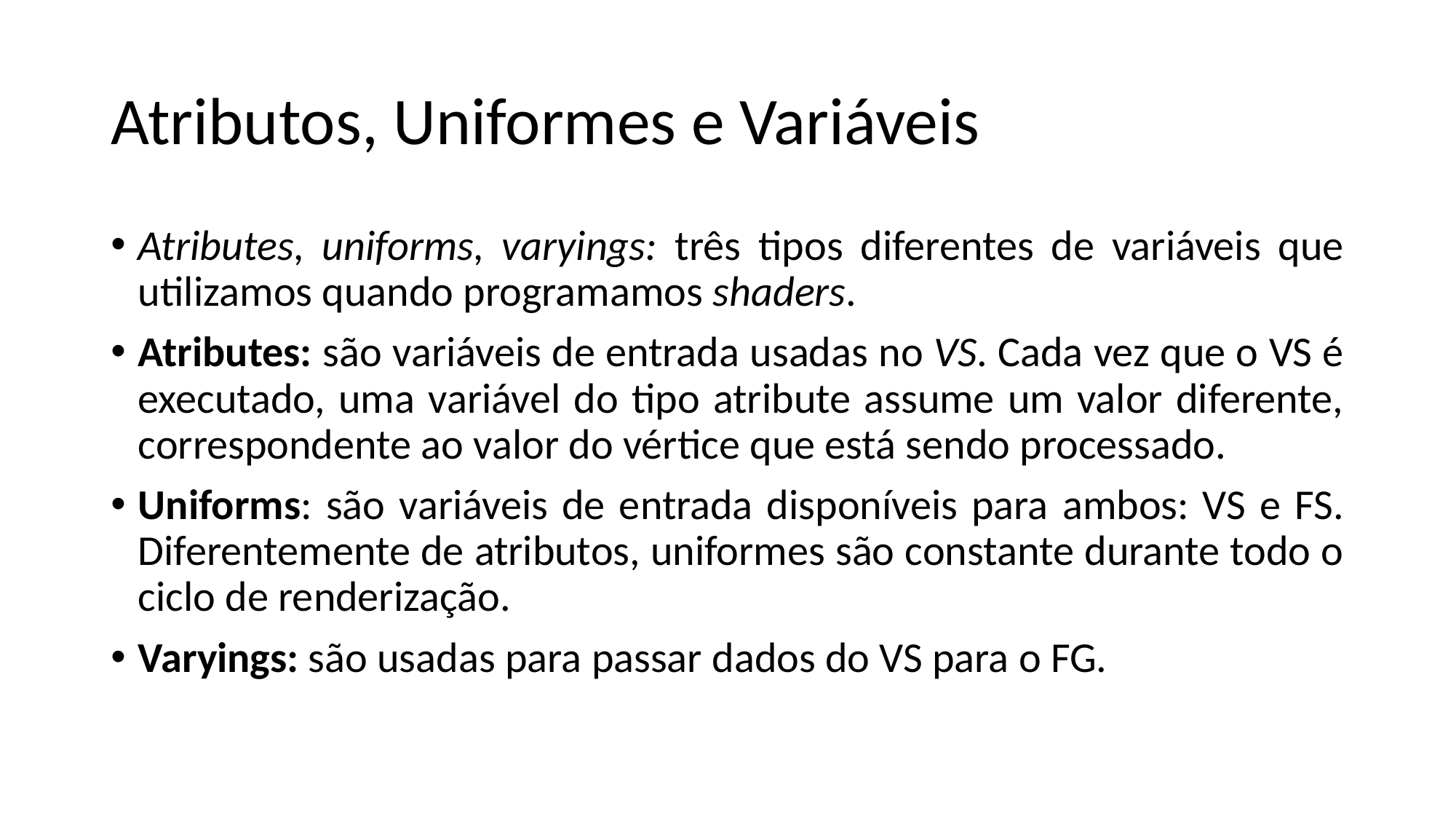

# Atributos, Uniformes e Variáveis
Atributes, uniforms, varyings: três tipos diferentes de variáveis que utilizamos quando programamos shaders.
Atributes: são variáveis de entrada usadas no VS. Cada vez que o VS é executado, uma variável do tipo atribute assume um valor diferente, correspondente ao valor do vértice que está sendo processado.
Uniforms: são variáveis de entrada disponíveis para ambos: VS e FS. Diferentemente de atributos, uniformes são constante durante todo o ciclo de renderização.
Varyings: são usadas para passar dados do VS para o FG.